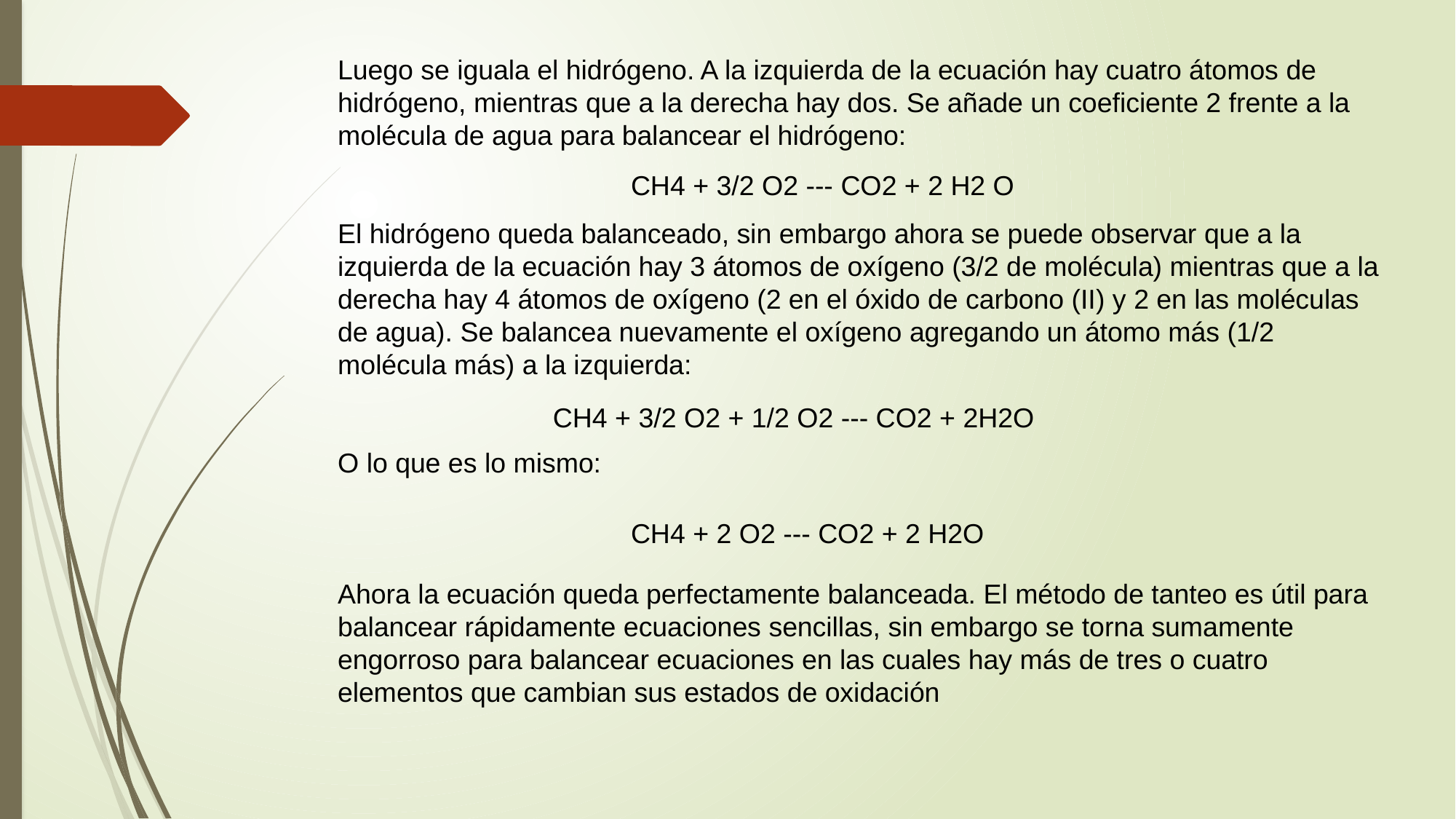

# Luego se iguala el hidrógeno. A la izquierda de la ecuación hay cuatro átomos de hidrógeno, mientras que a la derecha hay dos. Se añade un coeficiente 2 frente a la molécula de agua para balancear el hidrógeno: El hidrógeno queda balanceado, sin embargo ahora se puede observar que a la izquierda de la ecuación hay 3 átomos de oxígeno (3/2 de molécula) mientras que a la derecha hay 4 átomos de oxígeno (2 en el óxido de carbono (II) y 2 en las moléculas de agua). Se balancea nuevamente el oxígeno agregando un átomo más (1/2 molécula más) a la izquierda: O lo que es lo mismo: Ahora la ecuación queda perfectamente balanceada. El método de tanteo es útil para balancear rápidamente ecuaciones sencillas, sin embargo se torna sumamente engorroso para balancear ecuaciones en las cuales hay más de tres o cuatro elementos que cambian sus estados de oxidación
CH4 + 3/2 O2 --- CO2 + 2 H2 O
CH4 + 3/2 O2 + 1/2 O2 --- CO2 + 2H2O
CH4 + 2 O2 --- CO2 + 2 H2O